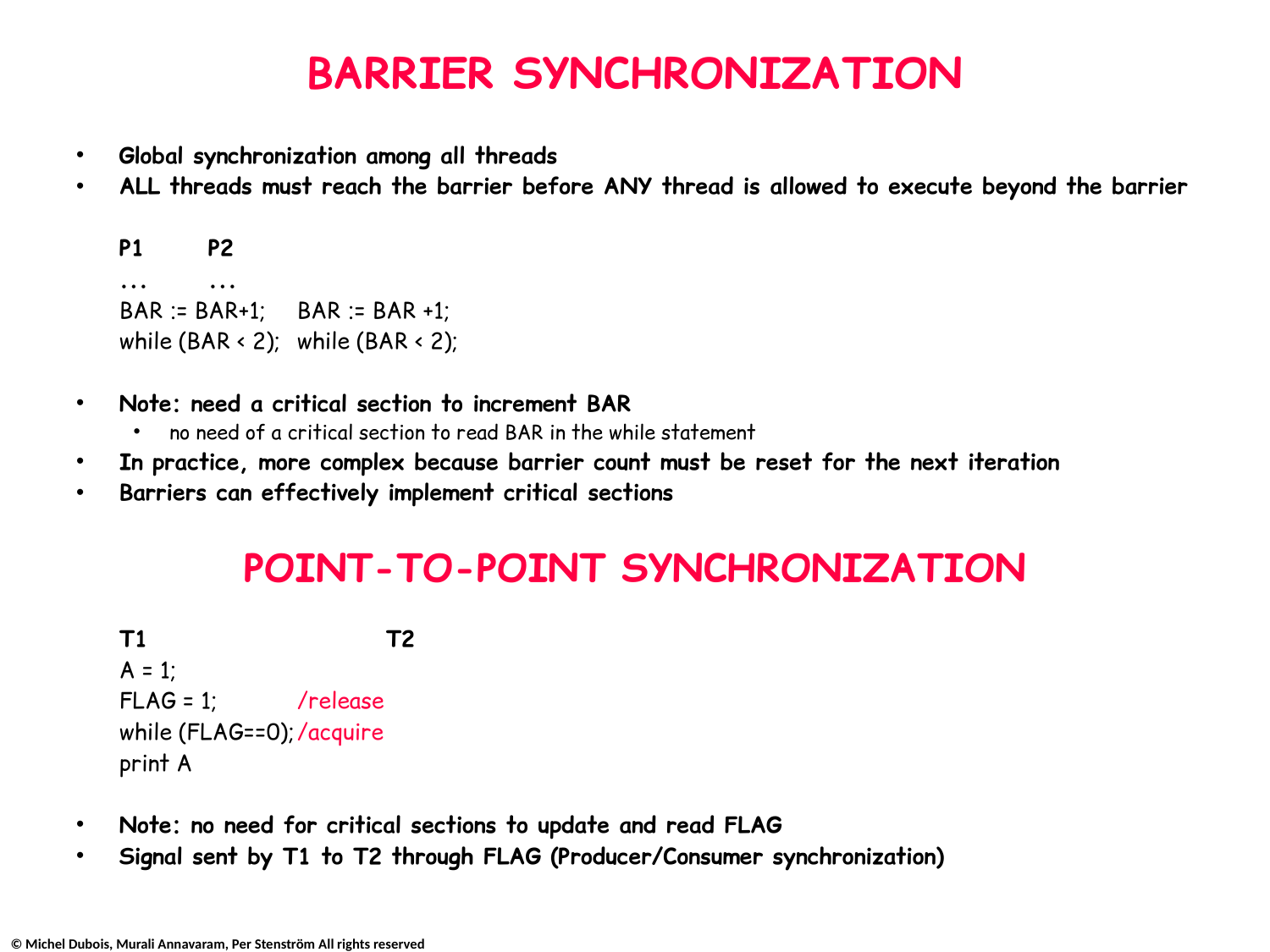

# BARRIER SYNCHRONIZATION
Global synchronization among all threads
ALL threads must reach the barrier before ANY thread is allowed to execute beyond the barrier

	P1							P2
	...							...
	BAR := BAR+1;				BAR := BAR +1;
	while (BAR < 2);				while (BAR < 2);

Note: need a critical section to increment BAR
no need of a critical section to read BAR in the while statement
In practice, more complex because barrier count must be reset for the next iteration
Barriers can effectively implement critical sections

POINT-TO-POINT SYNCHRONIZATION

	T1	  					 	T2
									A = 1;
									FLAG = 1;		/release
	while (FLAG==0);								/acquire
	print A

Note: no need for critical sections to update and read FLAG
Signal sent by T1 to T2 through FLAG (Producer/Consumer synchronization)